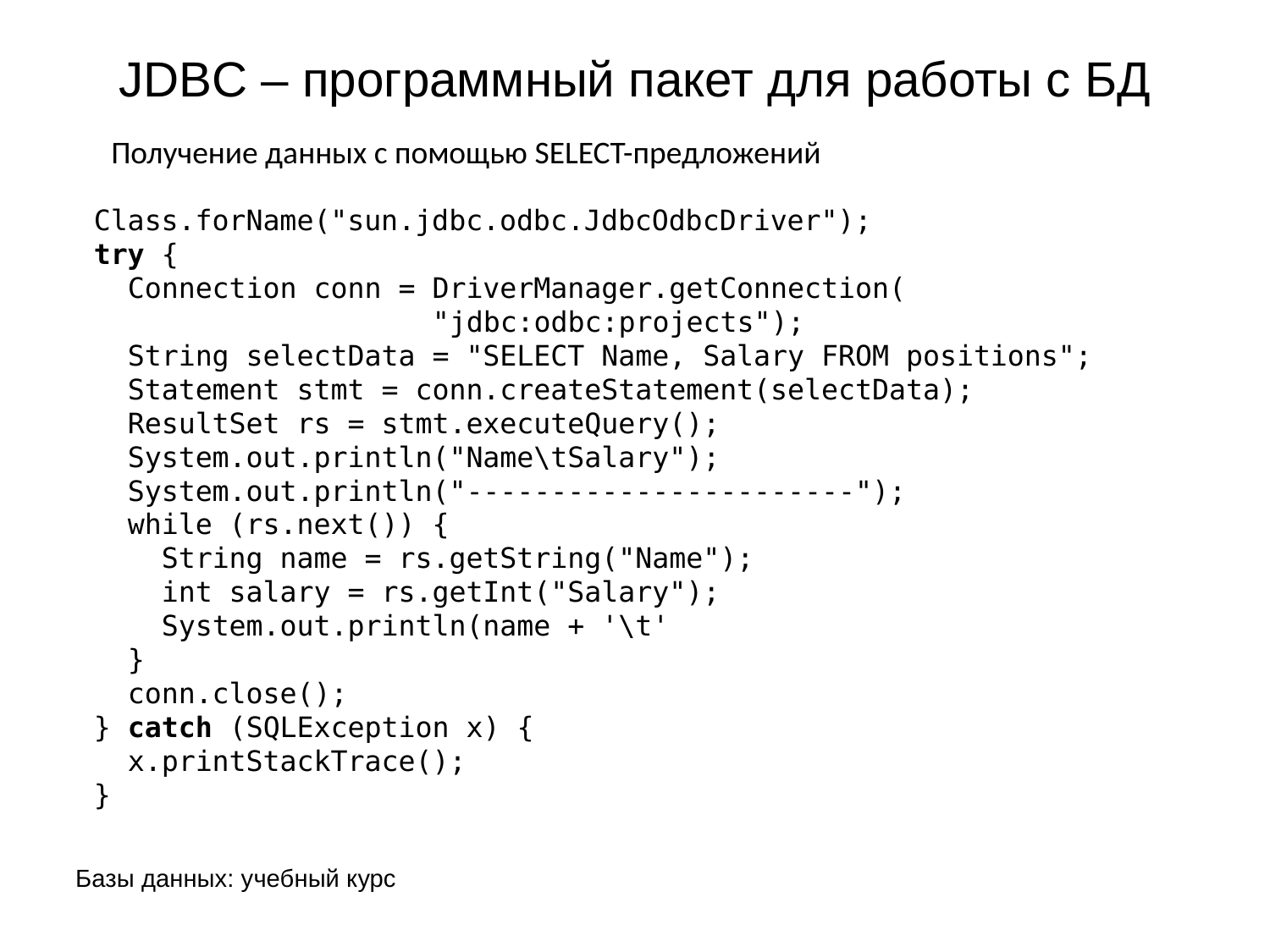

# JDBC – программный пакет для работы с БД
Получение данных с помощью SELECT-предложений
Class.forName("sun.jdbc.odbc.JdbcOdbcDriver");
try {
  Connection conn = DriverManager.getConnection(
                    "jdbc:odbc:projects");
  String selectData = "SELECT Name, Salary FROM positions";
  Statement stmt = conn.createStatement(selectData);
  ResultSet rs = stmt.executeQuery();
  System.out.println("Name\tSalary");
  System.out.println("-----------------------");
  while (rs.next()) {
    String name = rs.getString("Name");
    int salary = rs.getInt("Salary");
    System.out.println(name + '\t'
  }
  conn.close();
} catch (SQLException x) {
  x.printStackTrace();
}
Базы данных: учебный курс